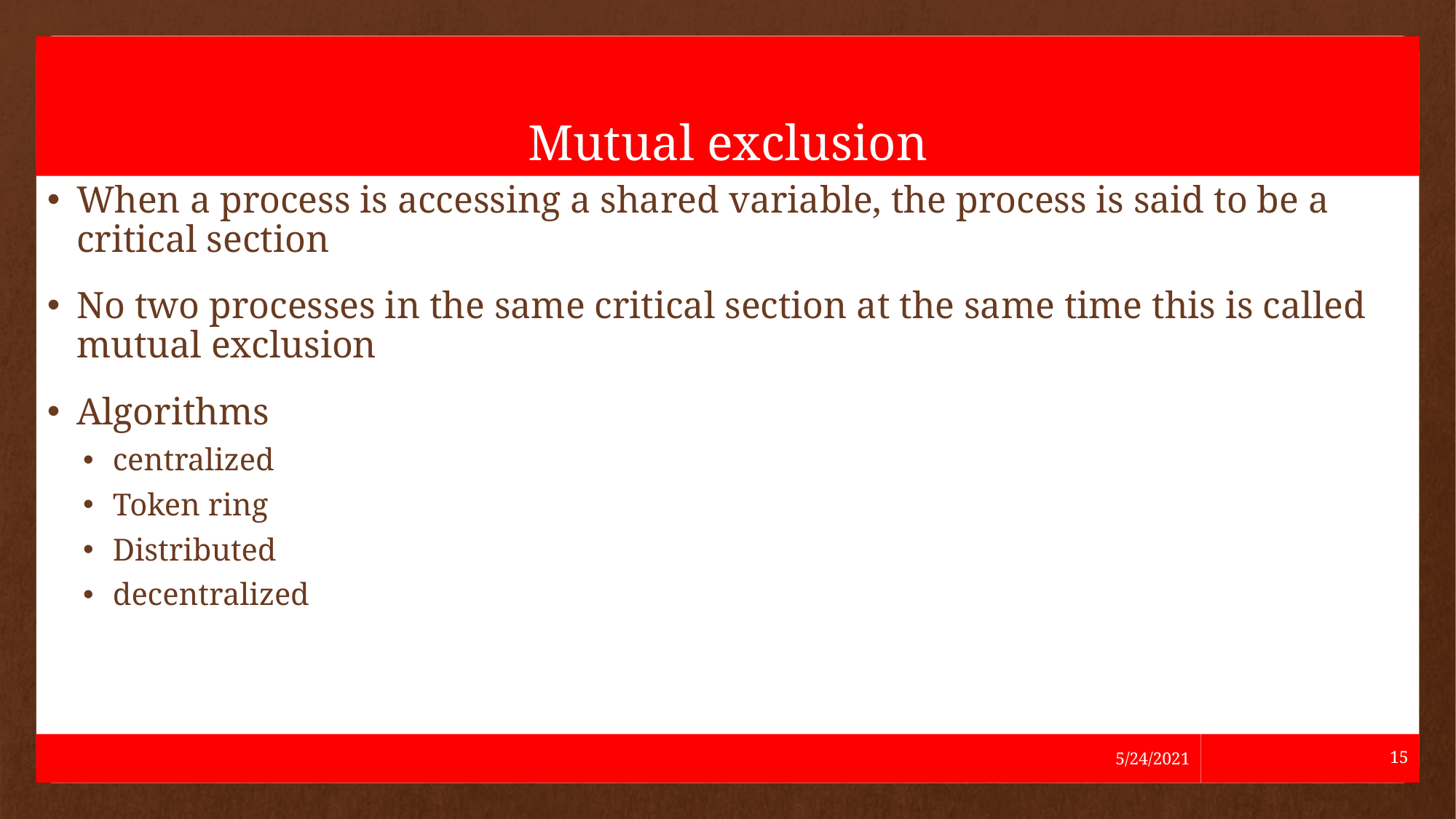

# Mutual exclusion
When a process is accessing a shared variable, the process is said to be a critical section
No two processes in the same critical section at the same time this is called mutual exclusion
Algorithms
centralized
Token ring
Distributed
decentralized

5/24/2021
15